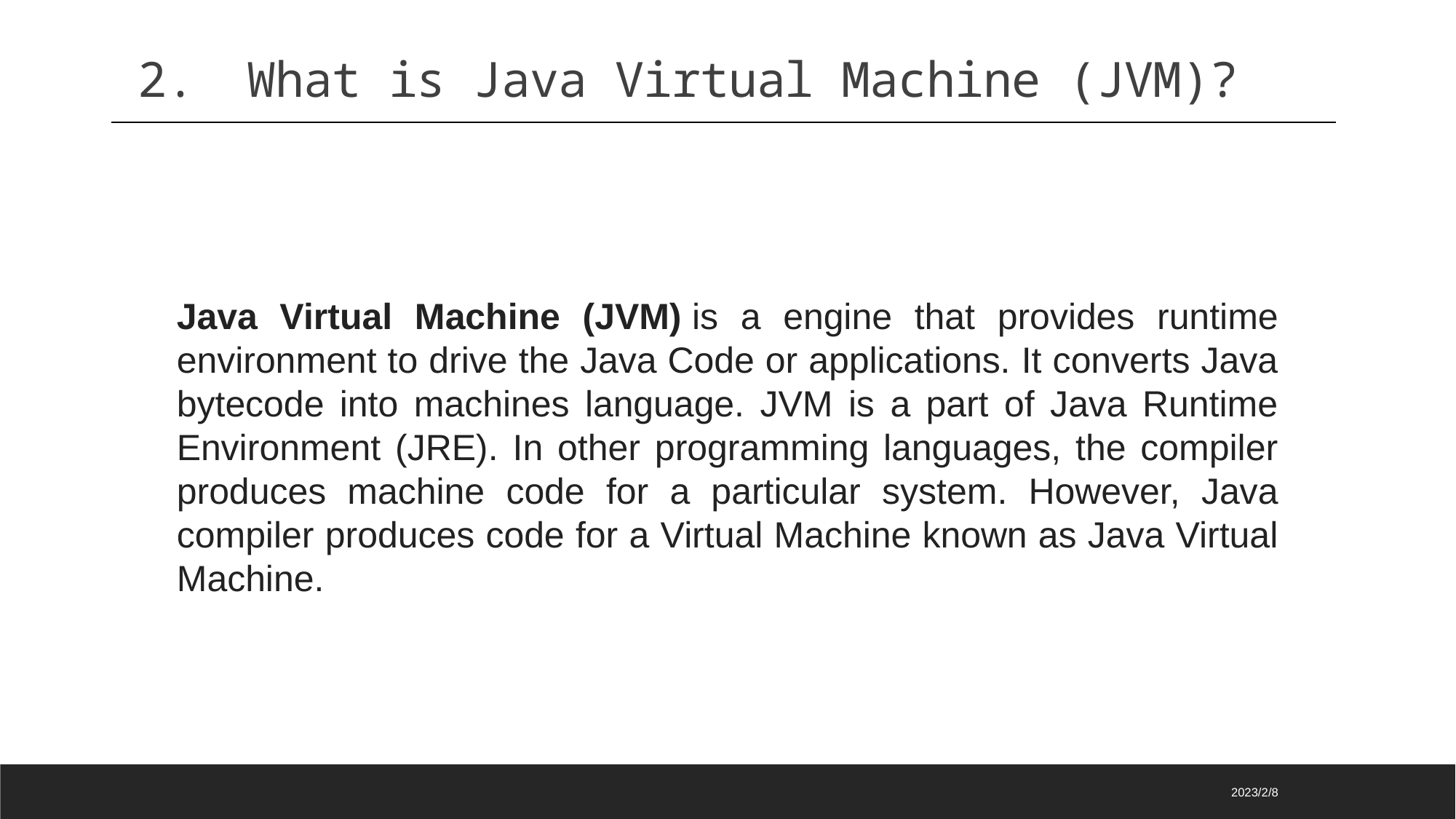

2.	What is Java Virtual Machine (JVM)?

Java Virtual Machine (JVM) is a engine that provides runtime environment to drive the Java Code or applications. It converts Java bytecode into machines language. JVM is a part of Java Runtime Environment (JRE). In other programming languages, the compiler produces machine code for a particular system. However, Java compiler produces code for a Virtual Machine known as Java Virtual Machine.
2023/2/8